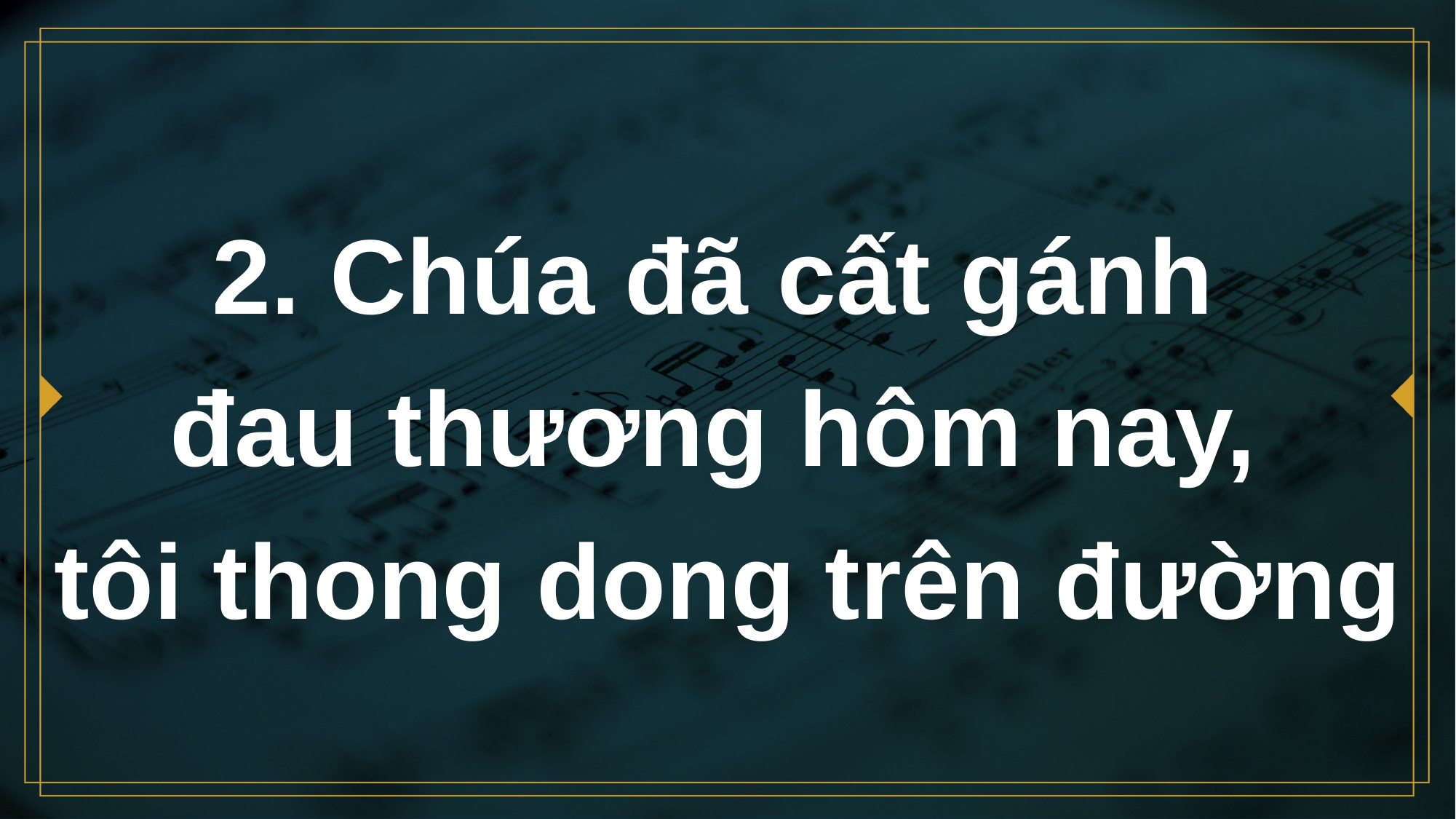

# 2. Chúa đã cất gánh đau thương hôm nay, tôi thong dong trên đường